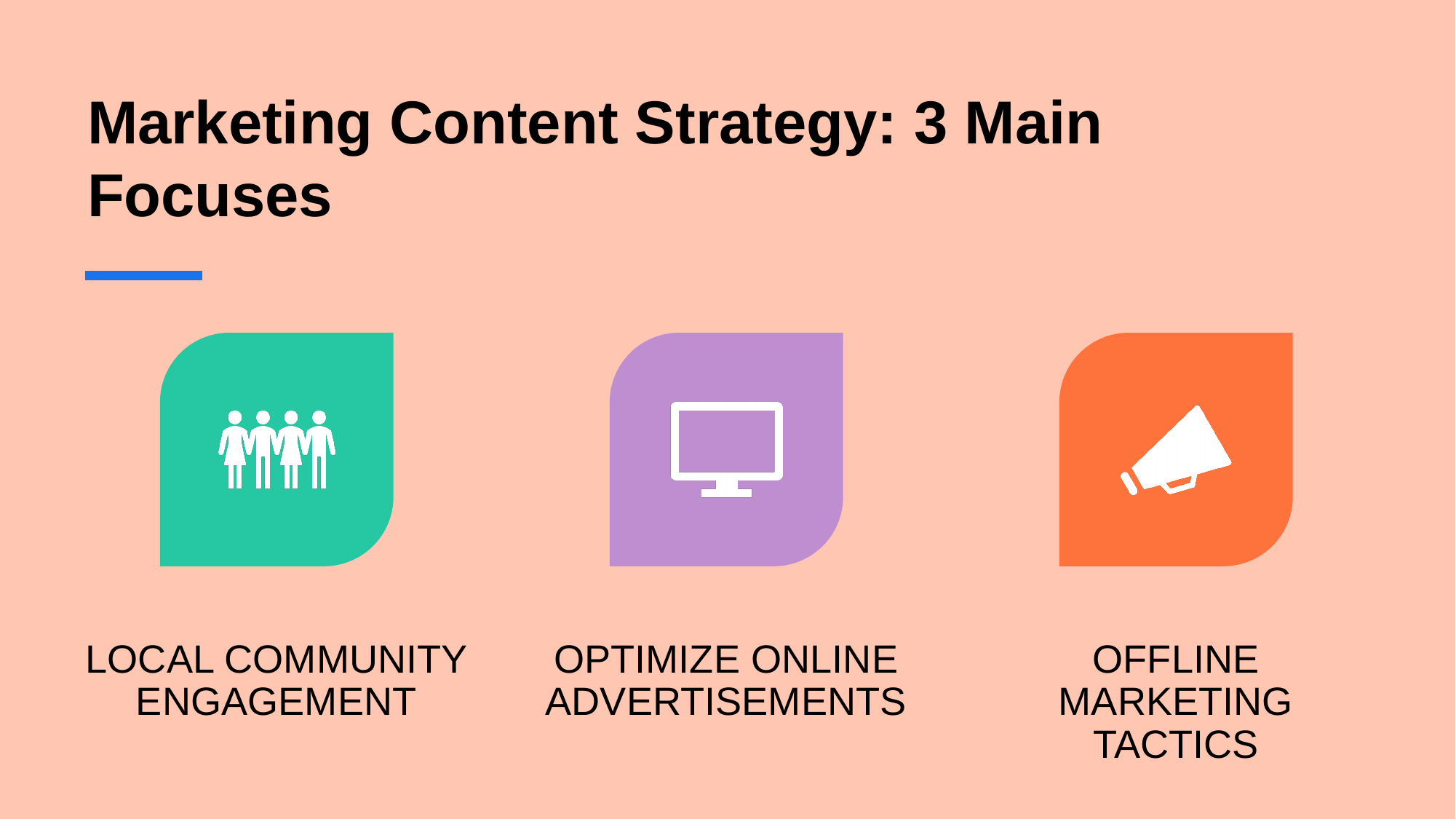

# Marketing Content Strategy: 3 Main Focuses
Local Community Engagement
Optimize Online Advertisements
Offline Marketing Tactics